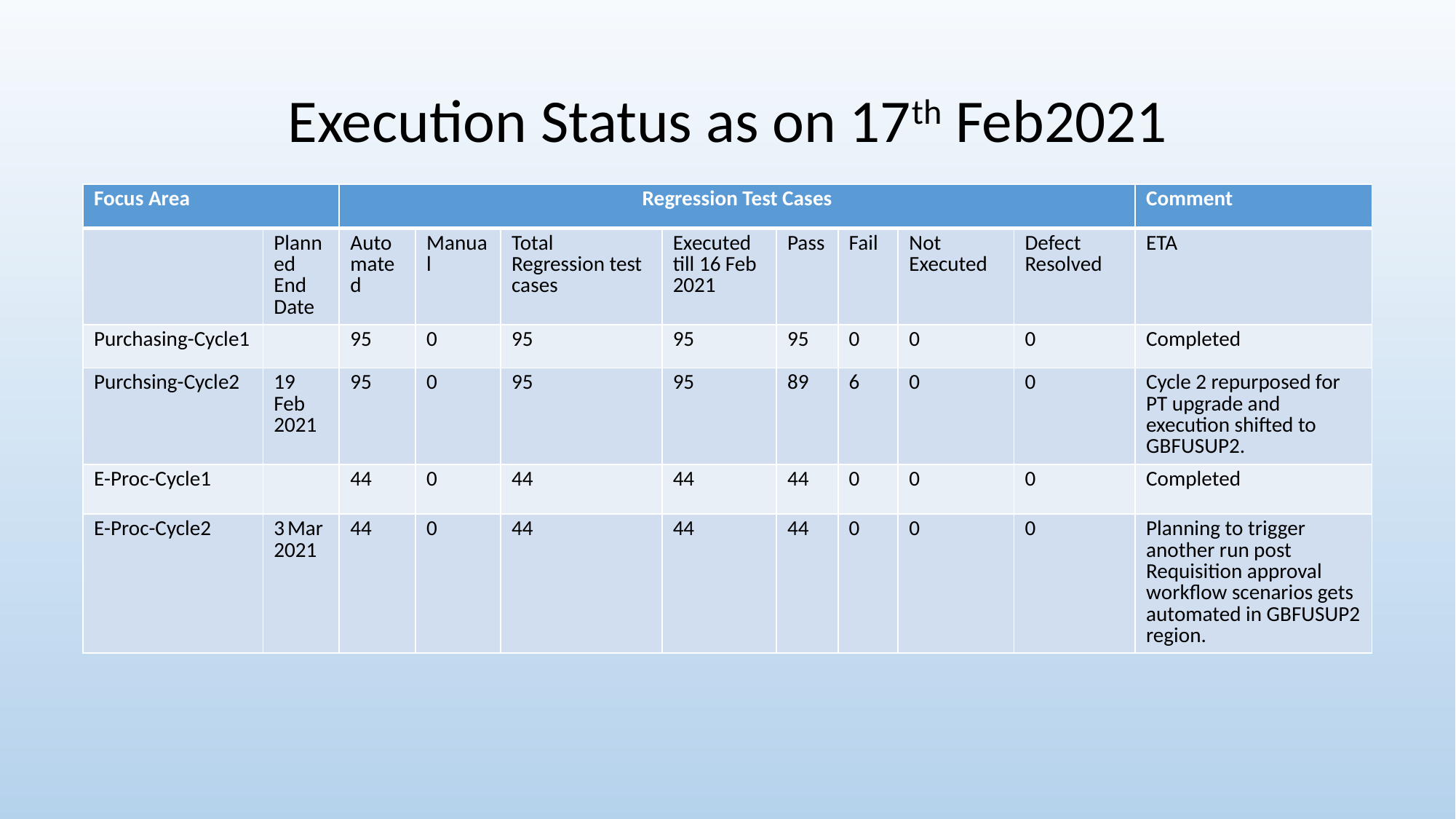

# Execution Status as on 17th Feb2021
| Focus Area |  | Regression Test Cases |  |  |  |  |  |  |  | Comment |
| --- | --- | --- | --- | --- | --- | --- | --- | --- | --- | --- |
|  | Planned End Date | Automated | Manual | Total Regression test cases | Executed till 16 Feb 2021 | Pass | Fail | Not Executed | Defect Resolved | ETA |
| Purchasing-Cycle1 |  | 95 | 0 | 95 | 95 | 95 | 0 | 0 | 0 | Completed |
| Purchsing-Cycle2 | 19 Feb 2021 | 95 | 0 | 95 | 95 | 89 | 6 | 0 | 0 | Cycle 2 repurposed for PT upgrade and execution shifted to GBFUSUP2. |
| E-Proc-Cycle1 |  | 44 | 0 | 44 | 44 | 44 | 0 | 0 | 0 | Completed |
| E-Proc-Cycle2 | 3 Mar 2021 | 44 | 0 | 44 | 44 | 44 | 0 | 0 | 0 | Planning to trigger another run post Requisition approval workflow scenarios gets automated in GBFUSUP2 region. |